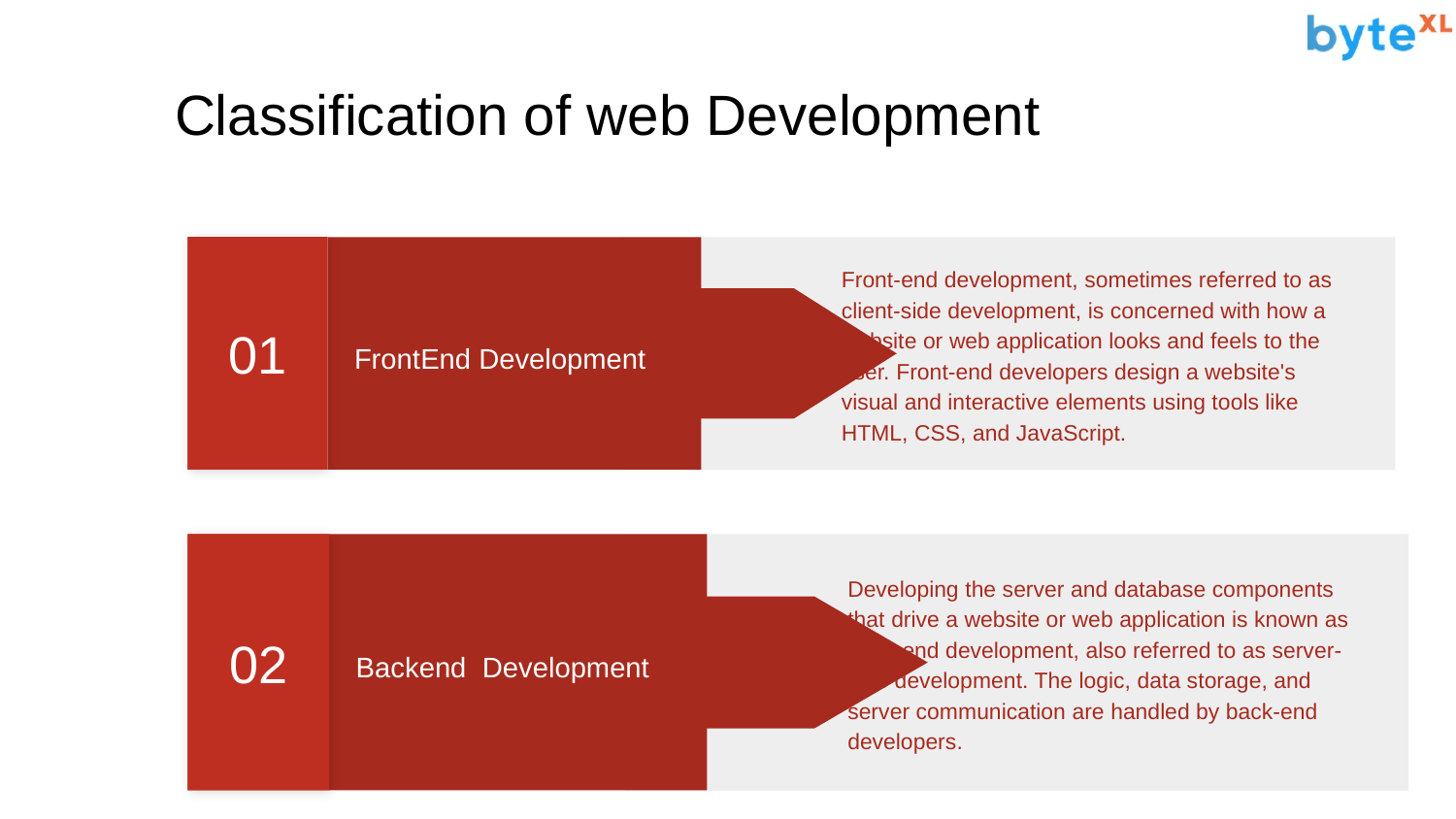

# Classification of web Development

01

Front-end development, sometimes referred to as client-side development, is concerned with how a website or web application looks and feels to the user. Front-end developers design a website's visual and interactive elements using tools like HTML, CSS, and JavaScript.
FrontEnd Development

02

Developing the server and database components that drive a website or web application is known as back-end development, also referred to as server-side development. The logic, data storage, and server communication are handled by back-end developers.
Backend  Development